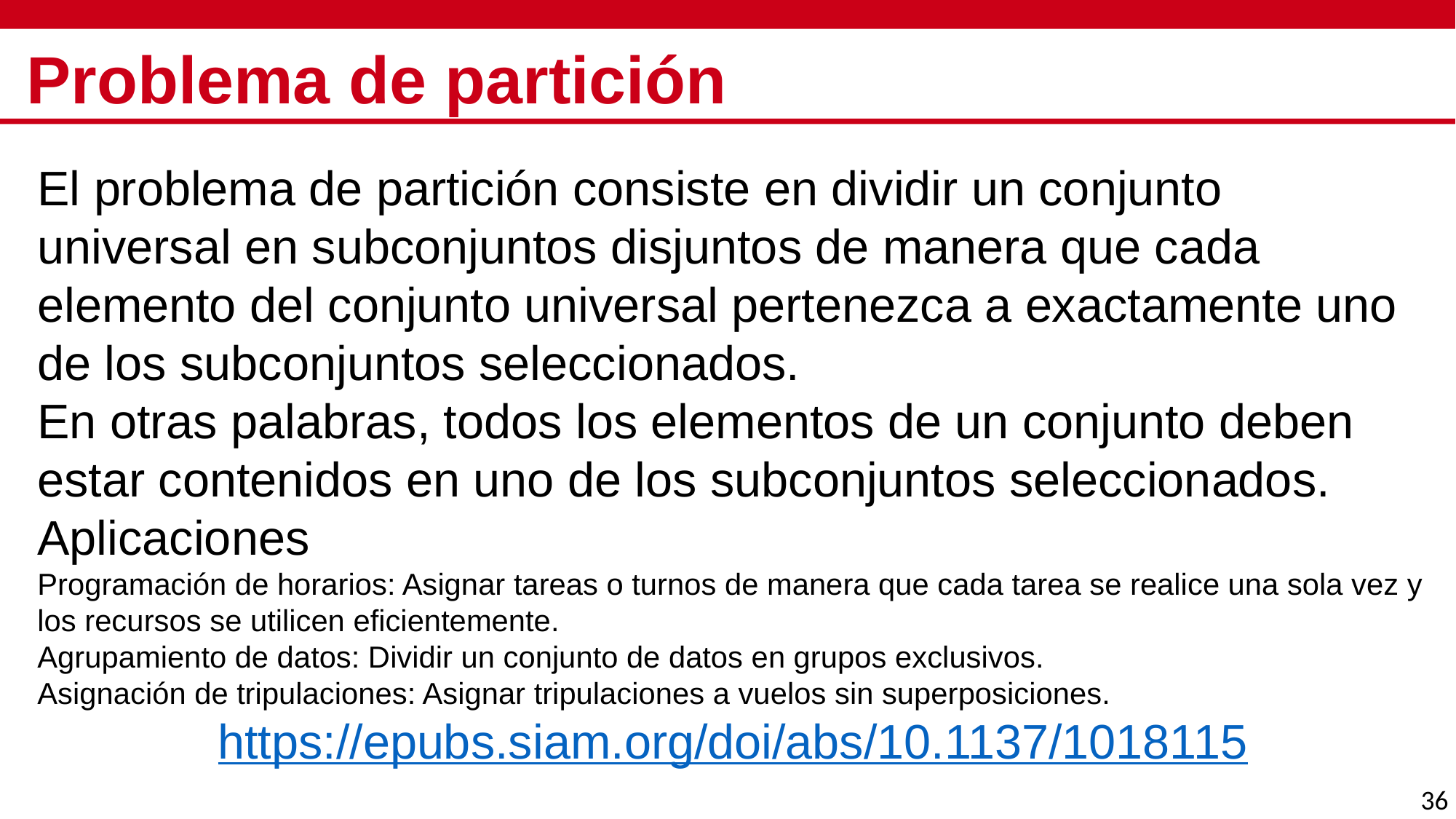

# Problema de partición
El problema de partición consiste en dividir un conjunto universal en subconjuntos disjuntos de manera que cada elemento del conjunto universal pertenezca a exactamente uno de los subconjuntos seleccionados.
En otras palabras, todos los elementos de un conjunto deben estar contenidos en uno de los subconjuntos seleccionados.
Aplicaciones
Programación de horarios: Asignar tareas o turnos de manera que cada tarea se realice una sola vez y los recursos se utilicen eficientemente.
Agrupamiento de datos: Dividir un conjunto de datos en grupos exclusivos.
Asignación de tripulaciones: Asignar tripulaciones a vuelos sin superposiciones.
https://epubs.siam.org/doi/abs/10.1137/1018115
36